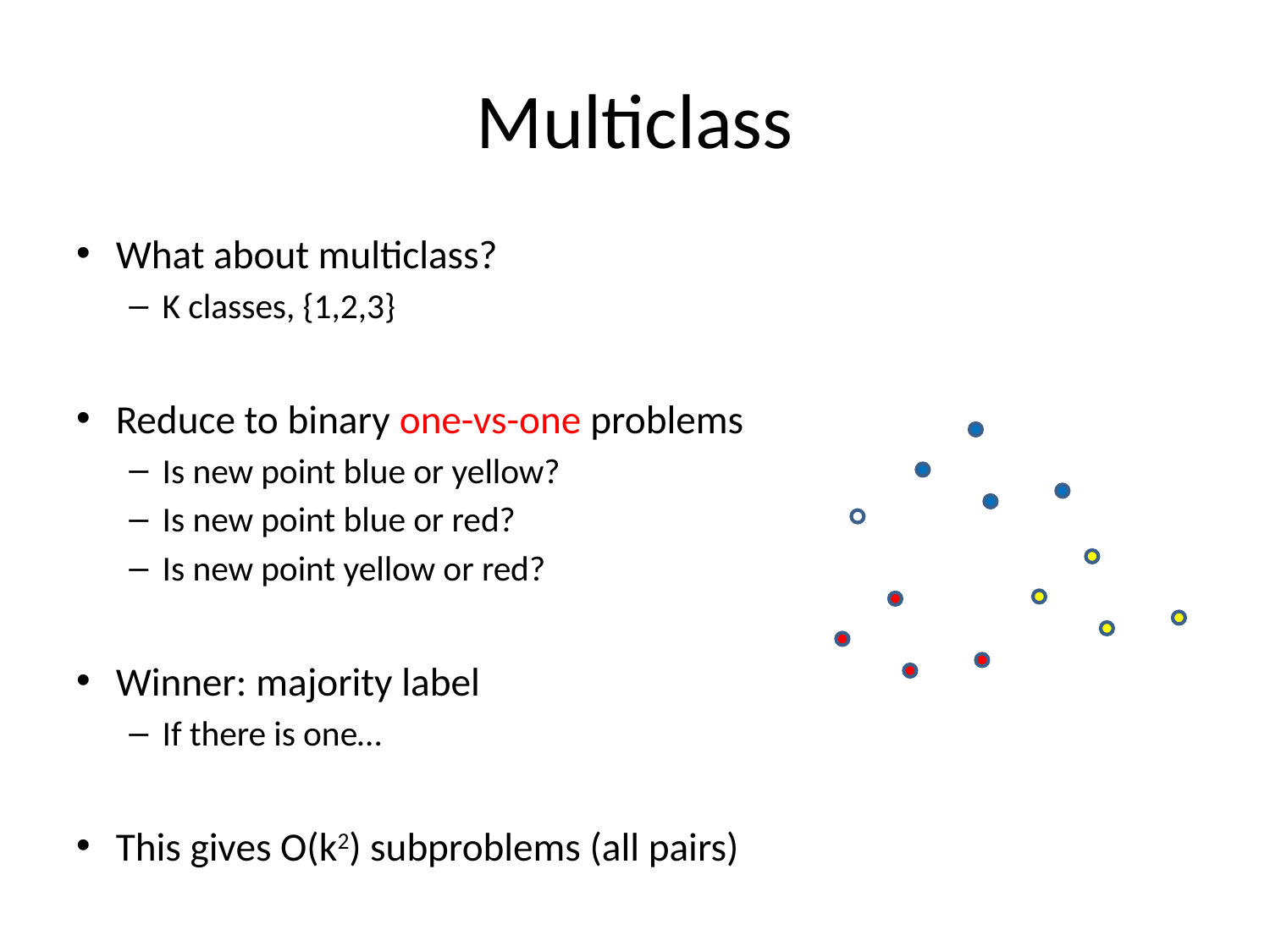

# Multiclass
What about multiclass?
K classes, {1,2,3}

Reduce to binary one-vs-one problems
Is new point blue or yellow?
Is new point blue or red?
Is new point yellow or red?

Winner: majority label
If there is one…

This gives O(k2) subproblems (all pairs)